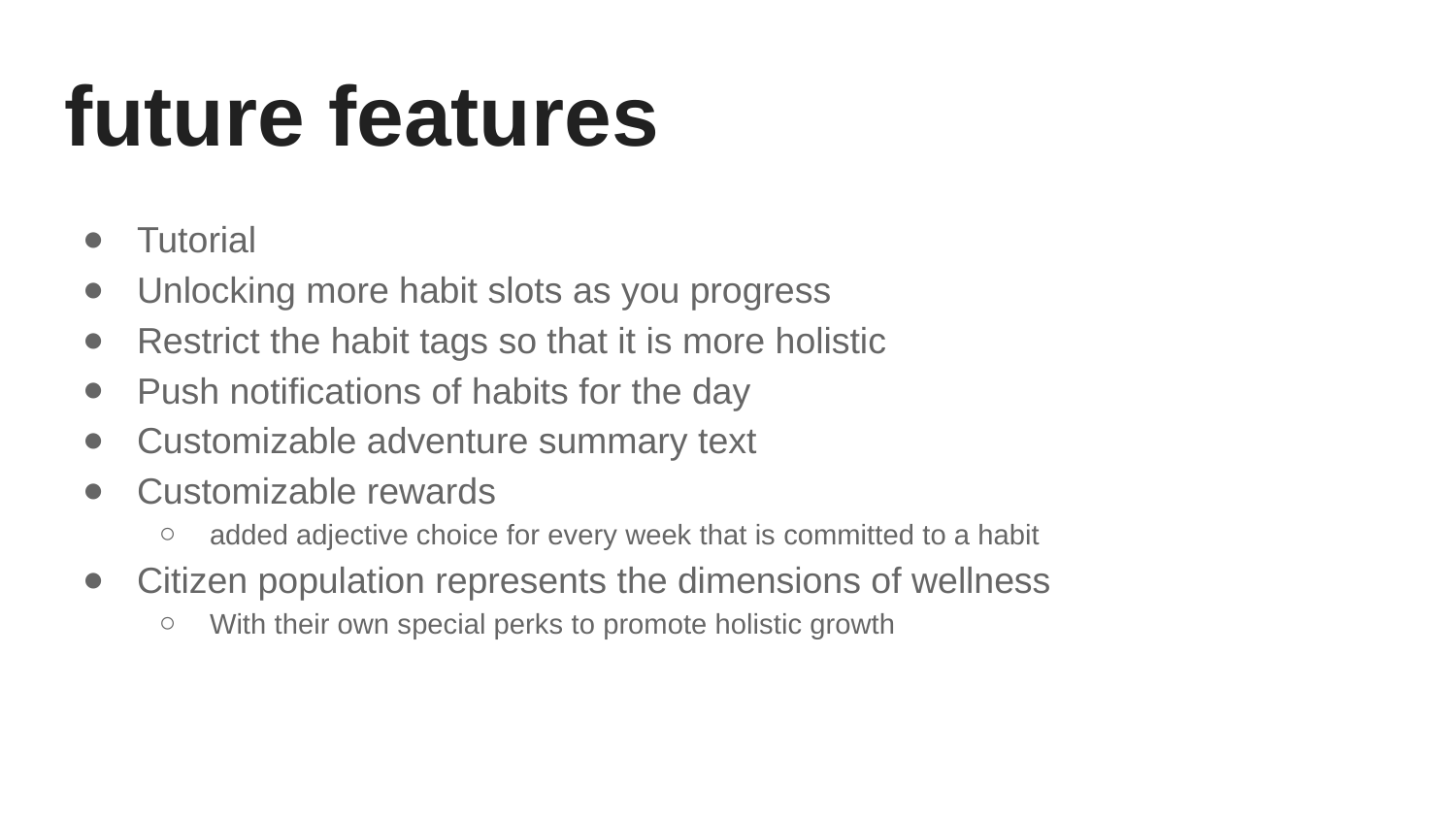

# future features
Tutorial
Unlocking more habit slots as you progress
Restrict the habit tags so that it is more holistic
Push notifications of habits for the day
Customizable adventure summary text
Customizable rewards
added adjective choice for every week that is committed to a habit
Citizen population represents the dimensions of wellness
With their own special perks to promote holistic growth